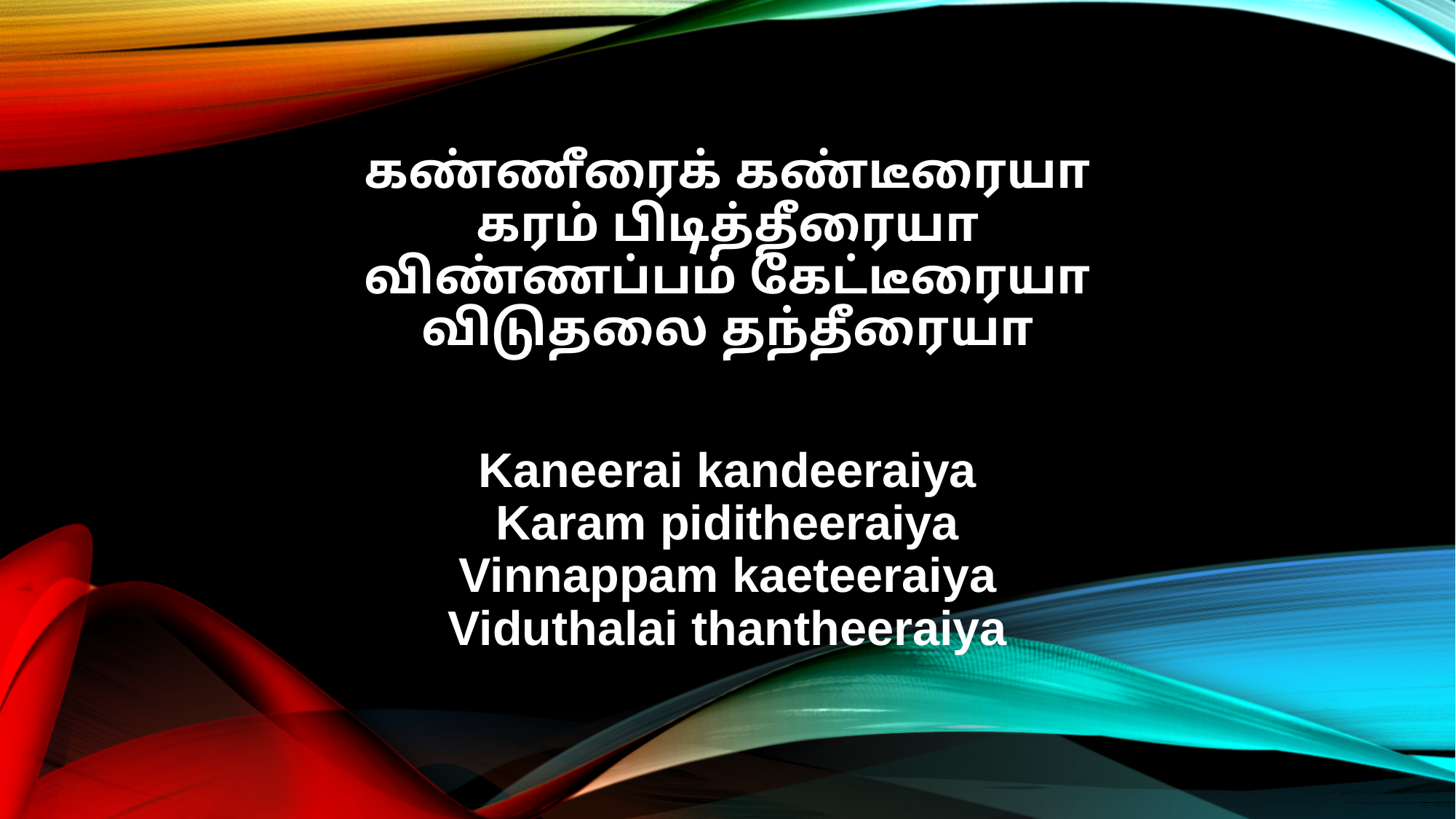

கண்ணீரைக் கண்டீரையா
கரம் பிடித்தீரையா
விண்ணப்பம் கேட்டீரையா
விடுதலை தந்தீரையா

Kaneerai kandeeraiya
Karam piditheeraiya
Vinnappam kaeteeraiya
Viduthalai thantheeraiya